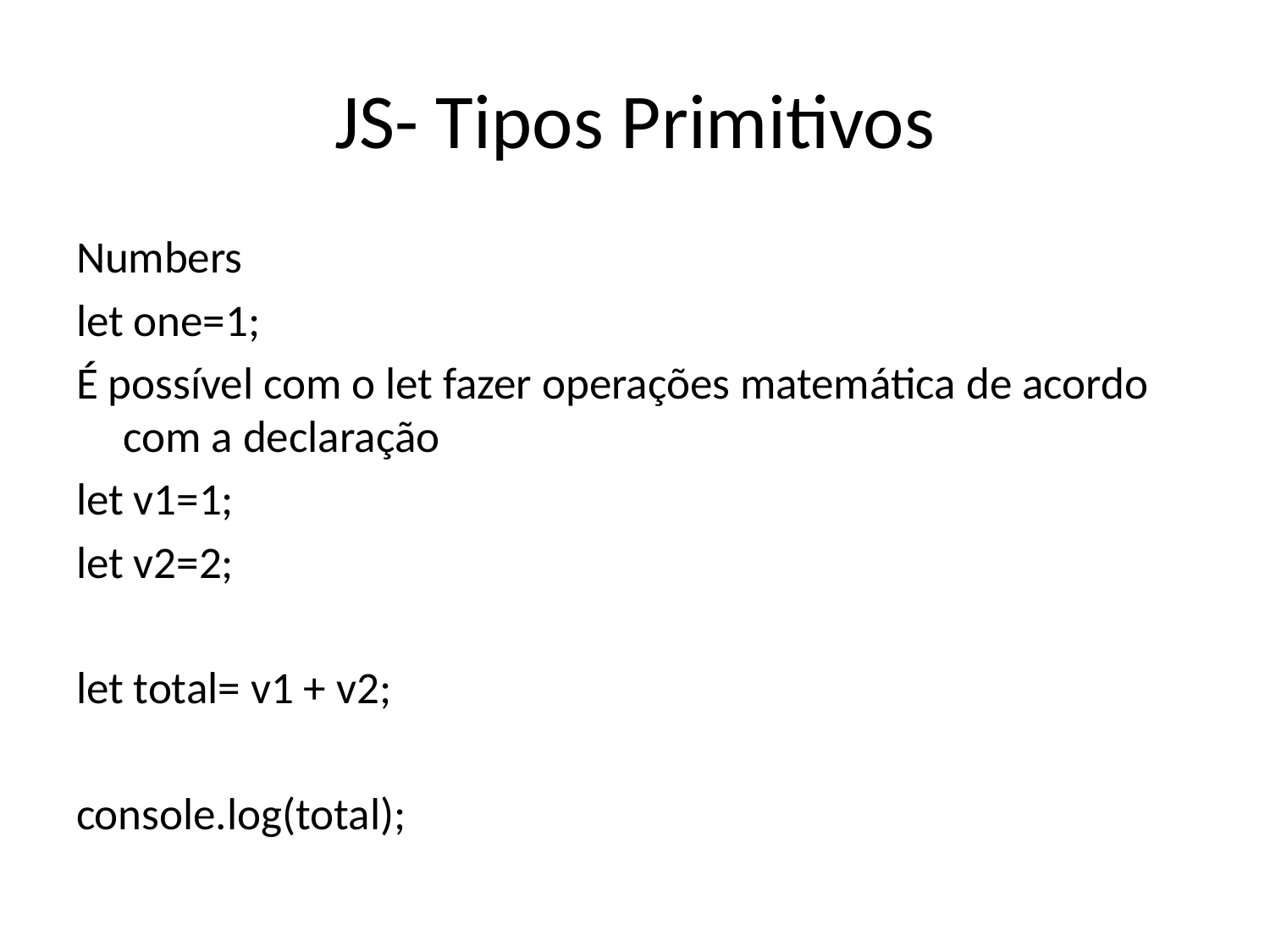

# JS- Tipos Primitivos
Numbers
let one=1;
É possível com o let fazer operações matemática de acordo com a declaração
let v1=1;
let v2=2;

let total= v1 + v2;

console.log(total);